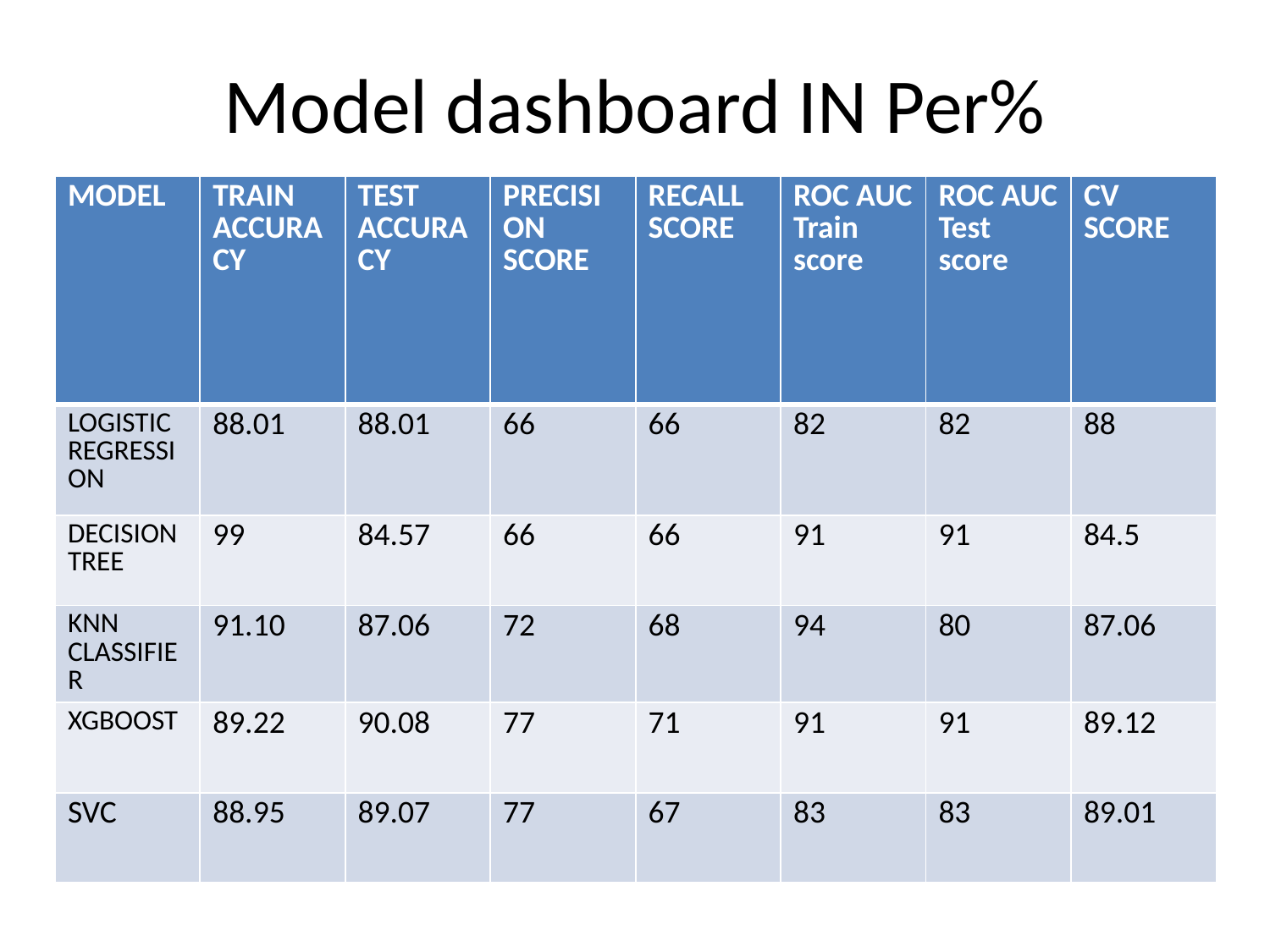

# Model dashboard IN Per%
| MODEL | TRAIN ACCURACY | TEST ACCURACY | PRECISION SCORE | RECALL SCORE | ROC AUC Train score | ROC AUC Test score | CV SCORE |
| --- | --- | --- | --- | --- | --- | --- | --- |
| LOGISTIC REGRESSION | 88.01 | 88.01 | 66 | 66 | 82 | 82 | 88 |
| DECISION TREE | 99 | 84.57 | 66 | 66 | 91 | 91 | 84.5 |
| KNN CLASSIFIER | 91.10 | 87.06 | 72 | 68 | 94 | 80 | 87.06 |
| XGBOOST | 89.22 | 90.08 | 77 | 71 | 91 | 91 | 89.12 |
| SVC | 88.95 | 89.07 | 77 | 67 | 83 | 83 | 89.01 |